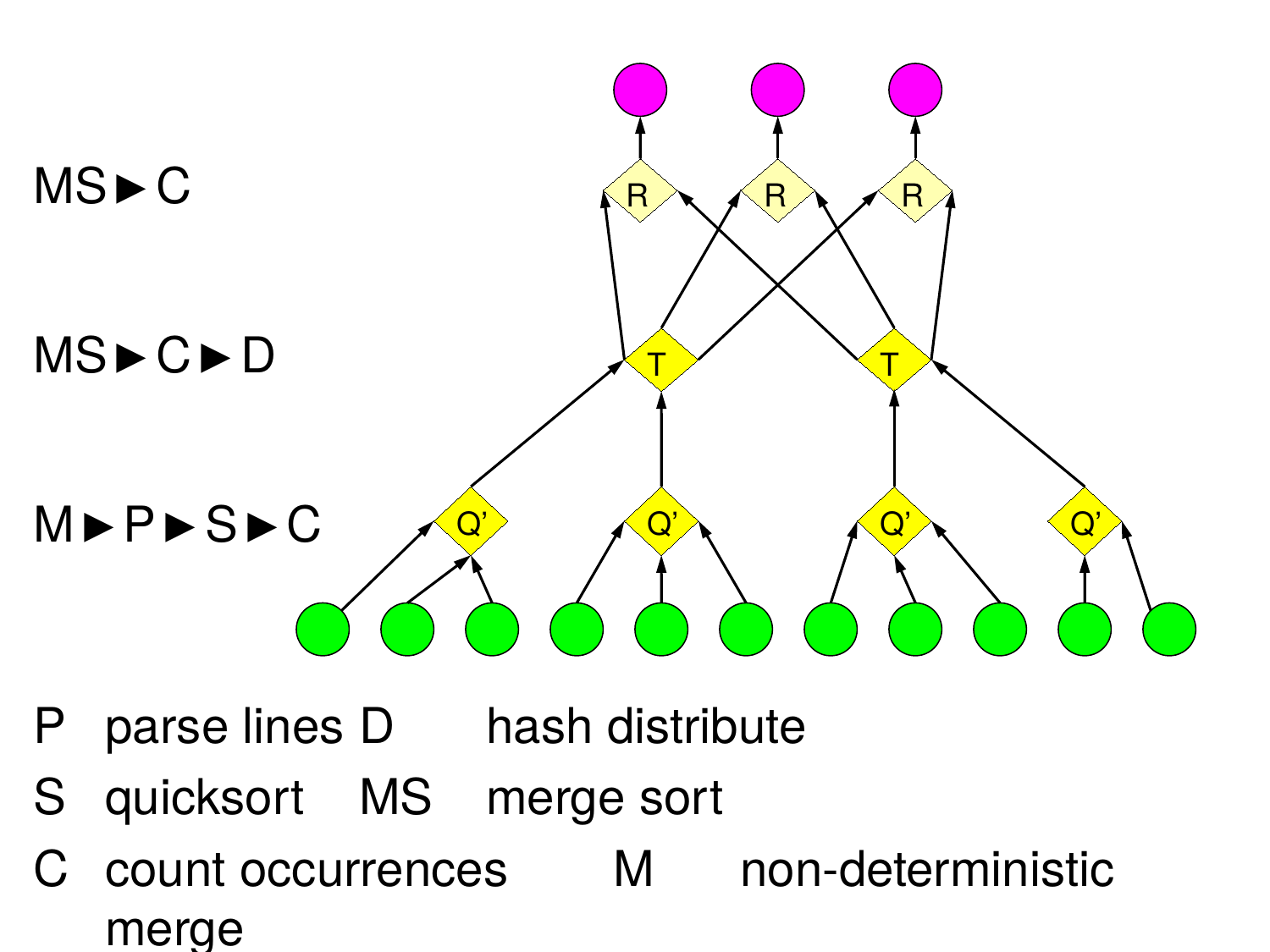

MS►C

R
R
R
MS►C►D

T
T
M►P►S►C

Q’
Q’
Q’
Q’

P	parse lines	D	hash distribute
S	quicksort	MS	merge sort
C	count occurrences	M	non-deterministic merge